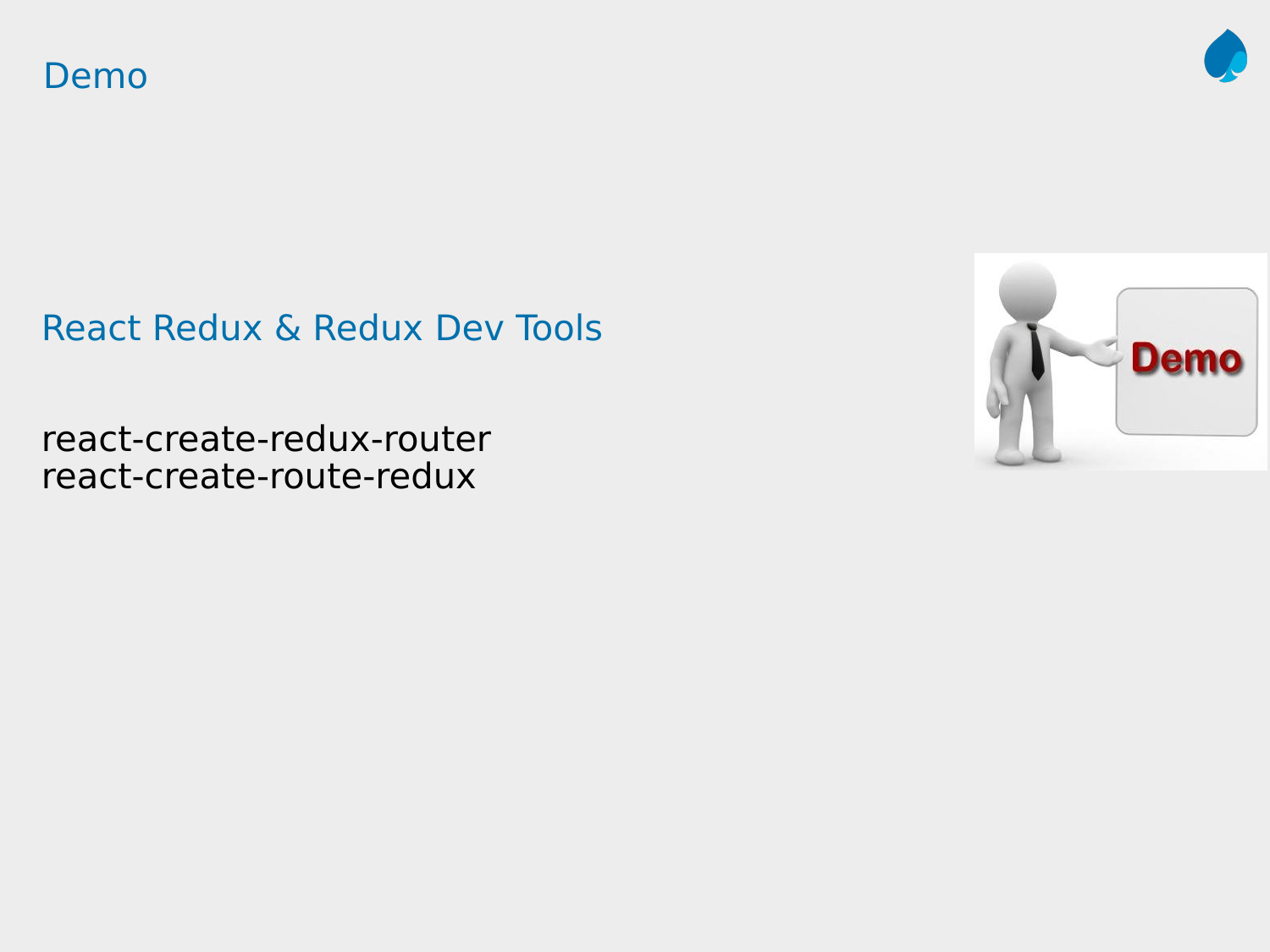

# Demo

React Redux & Redux Dev Tools

react-create-redux-router
react-create-route-redux